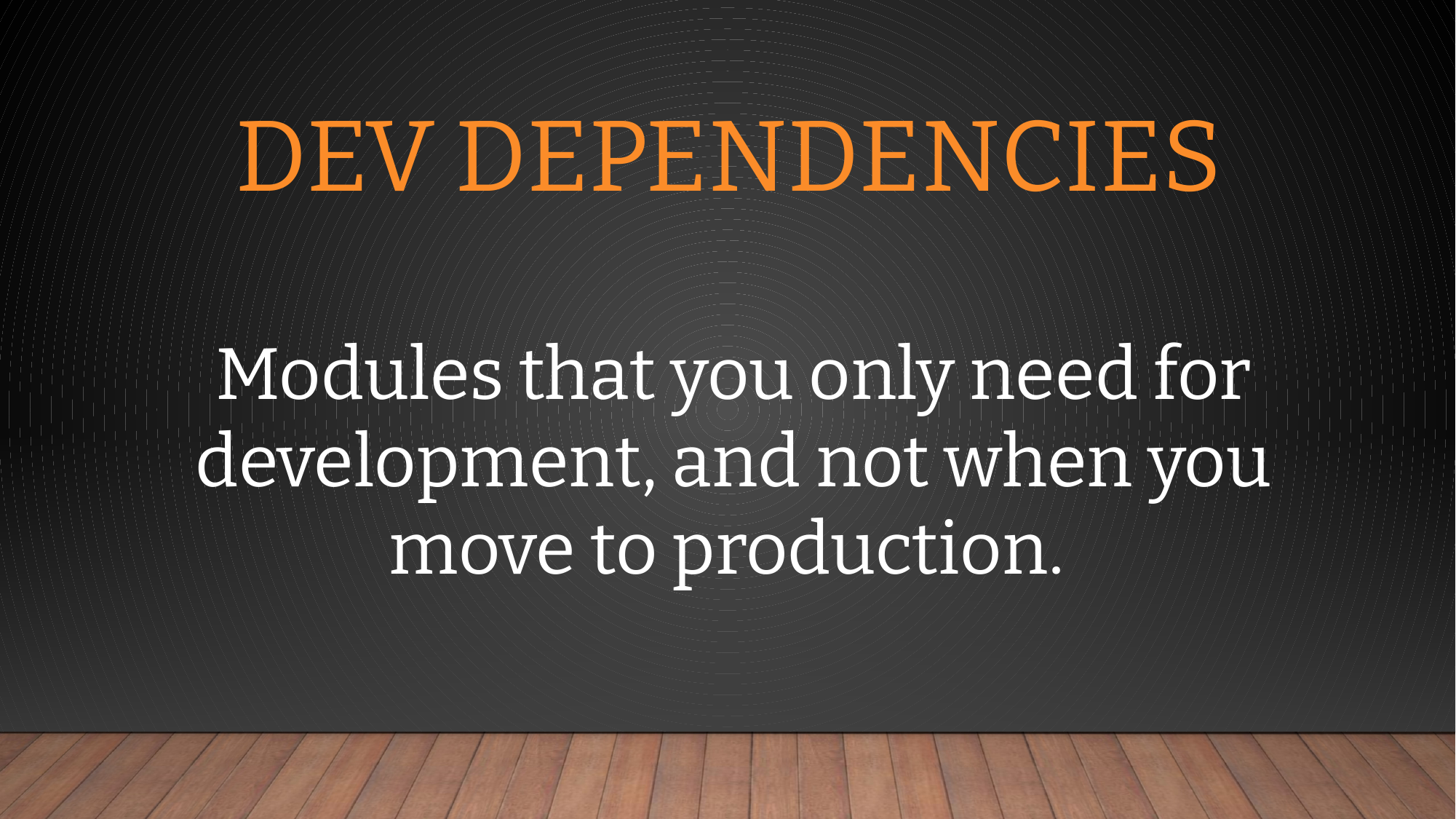

# Dev dependencies
Modules that you only need for development, and not when you move to production.